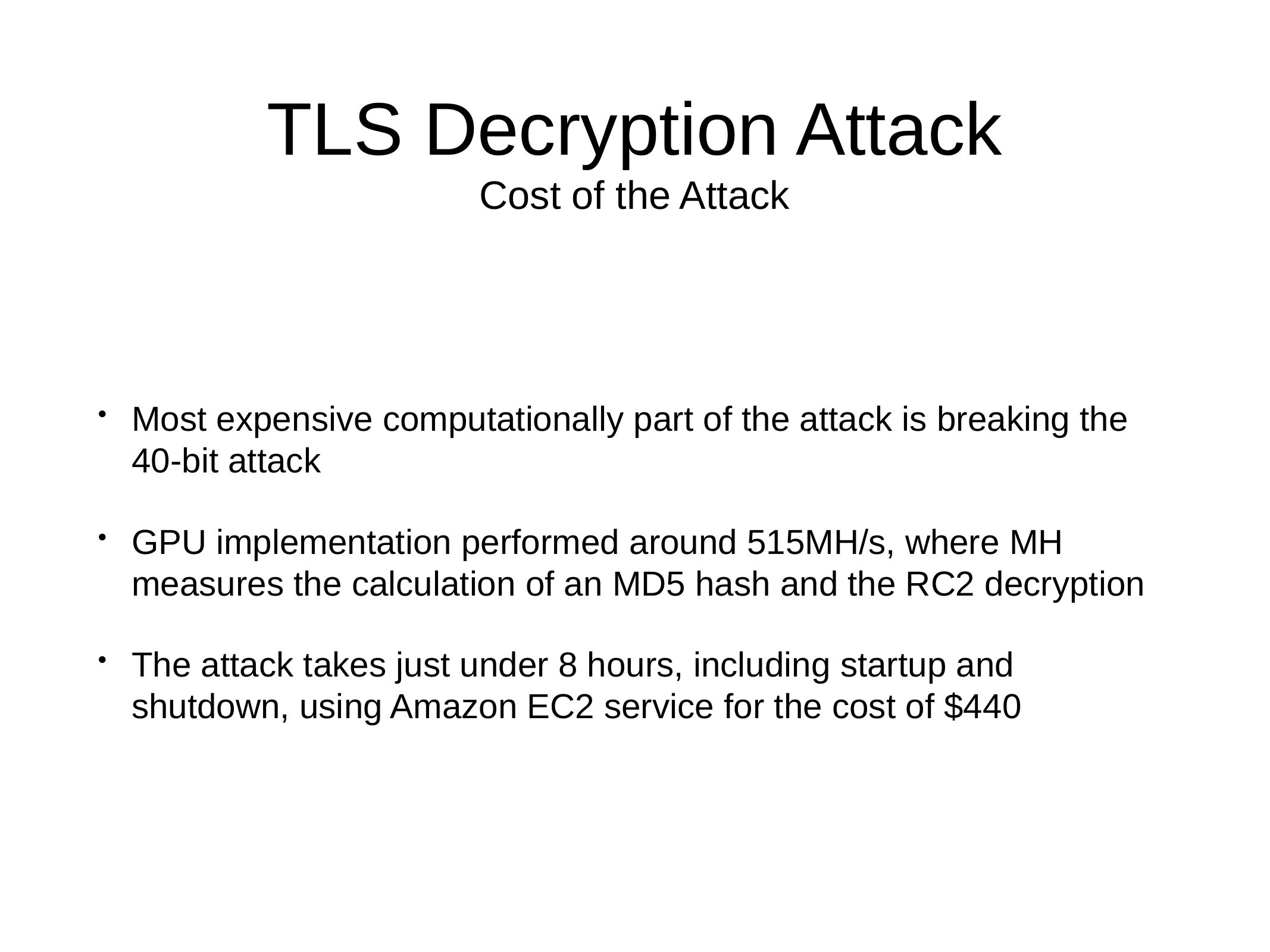

# TLS Decryption Attack
Cost of the Attack
Most expensive computationally part of the attack is breaking the 40-bit attack
GPU implementation performed around 515MH/s, where MH measures the calculation of an MD5 hash and the RC2 decryption
The attack takes just under 8 hours, including startup and shutdown, using Amazon EC2 service for the cost of $440